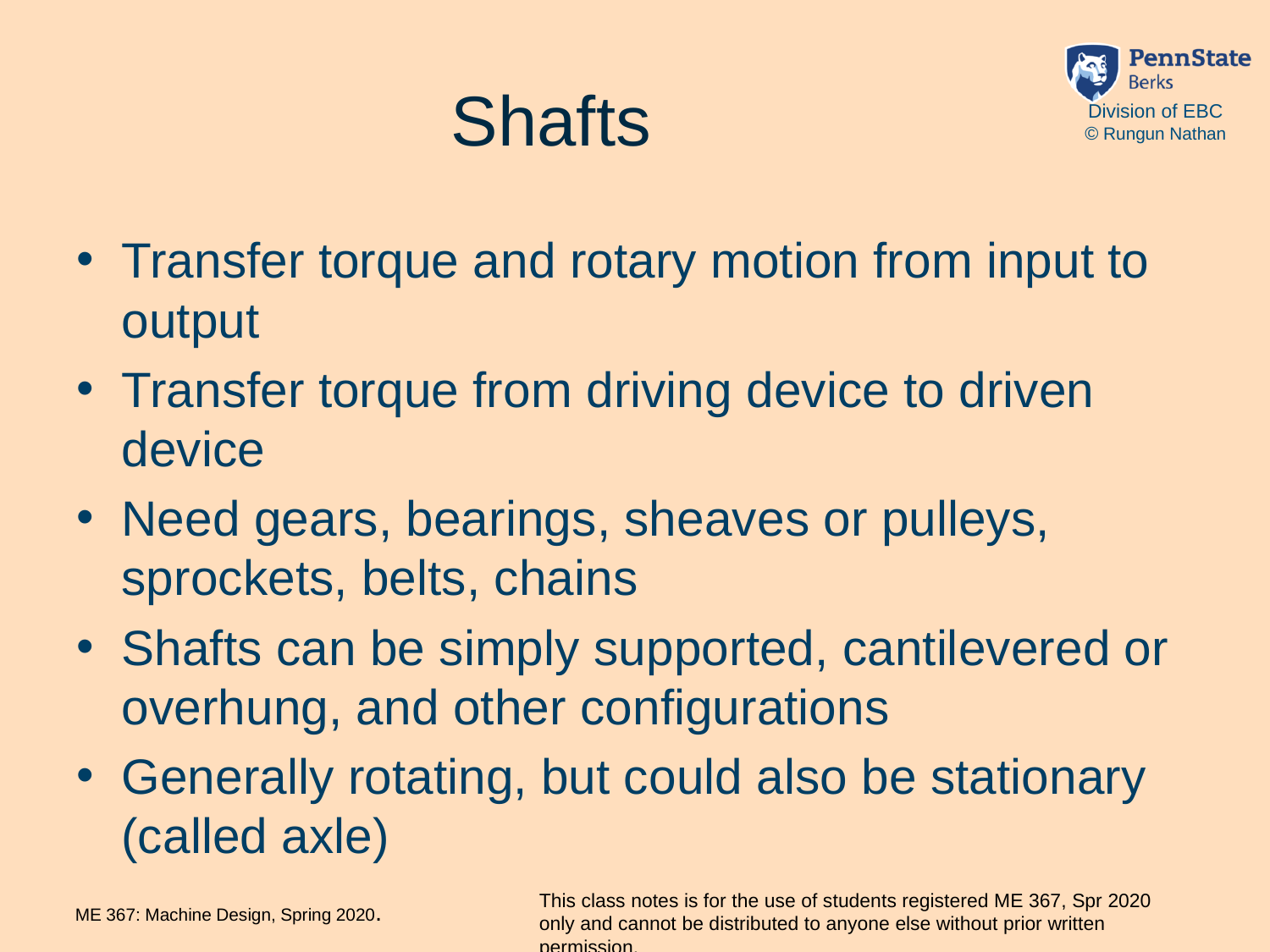

# Shafts
Transfer torque and rotary motion from input to output
Transfer torque from driving device to driven device
Need gears, bearings, sheaves or pulleys, sprockets, belts, chains
Shafts can be simply supported, cantilevered or overhung, and other configurations
Generally rotating, but could also be stationary (called axle)